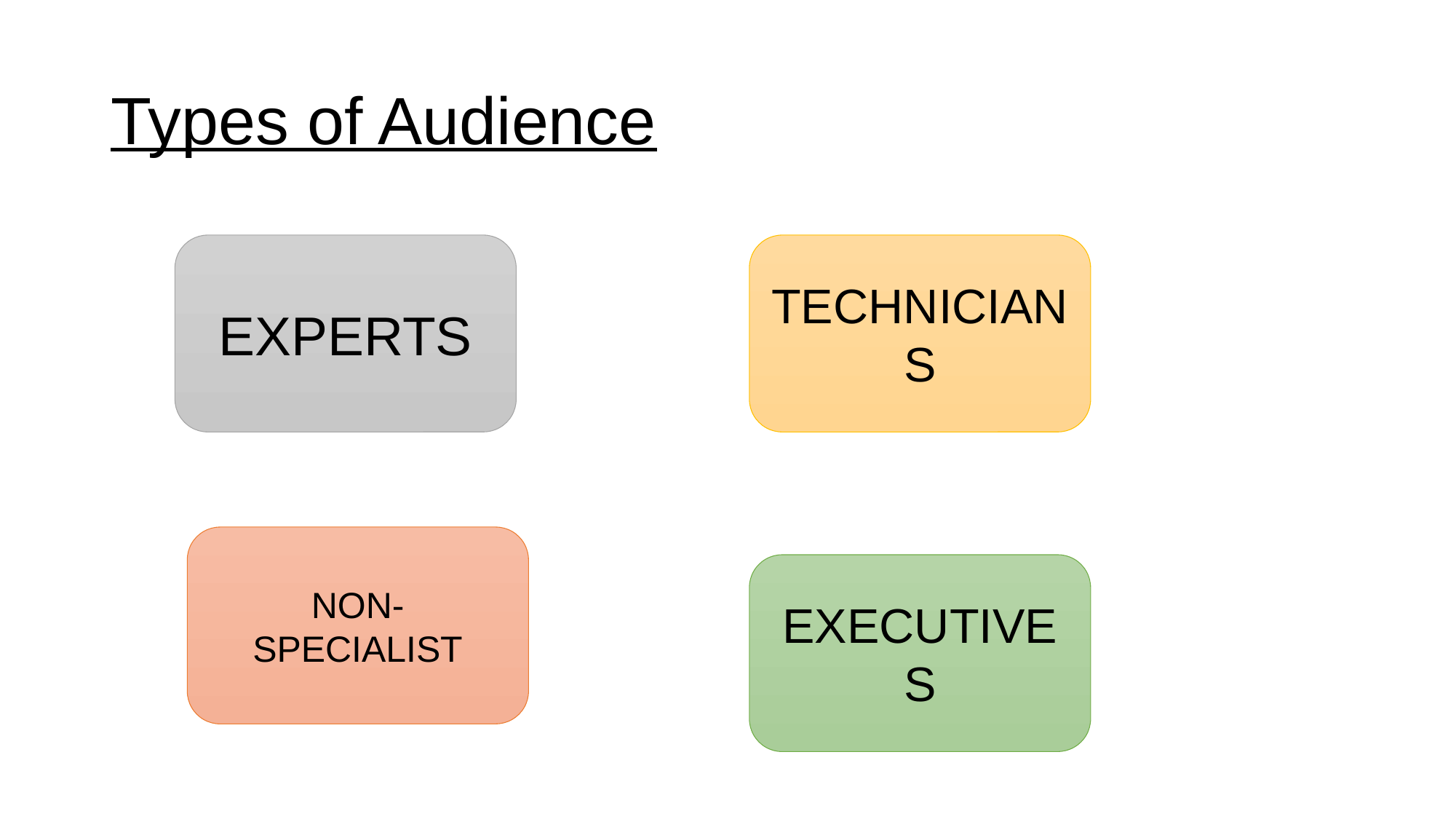

# Types of Audience
EXPERTS
TECHNICIANS
NON-SPECIALIST
EXECUTIVES